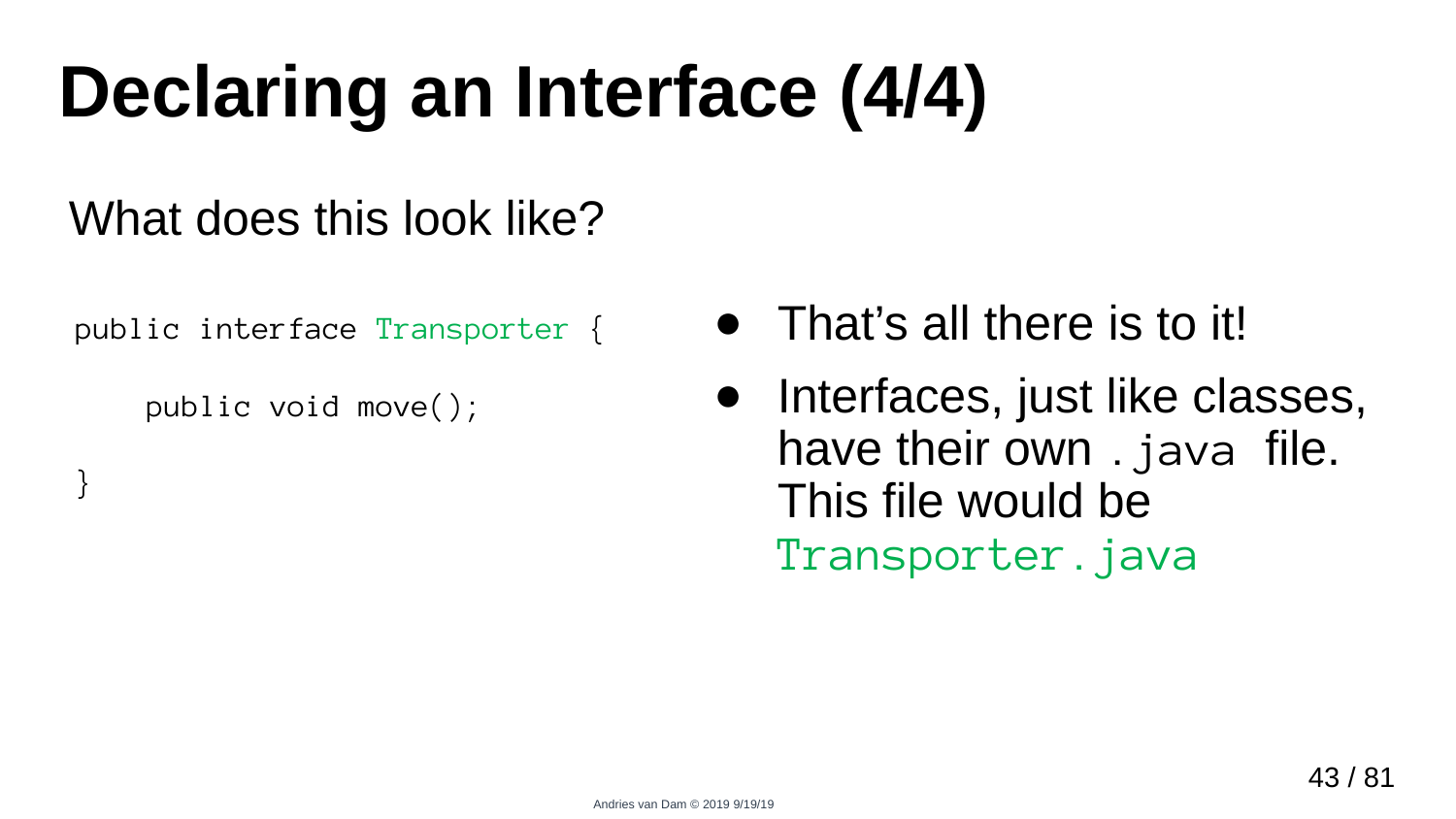

# Declaring an Interface (4/4)
What does this look like?
That’s all there is to it!
Interfaces, just like classes, have their own .java file. This file would be Transporter.java

public interface Transporter {

    public void move();

}
43 / 81